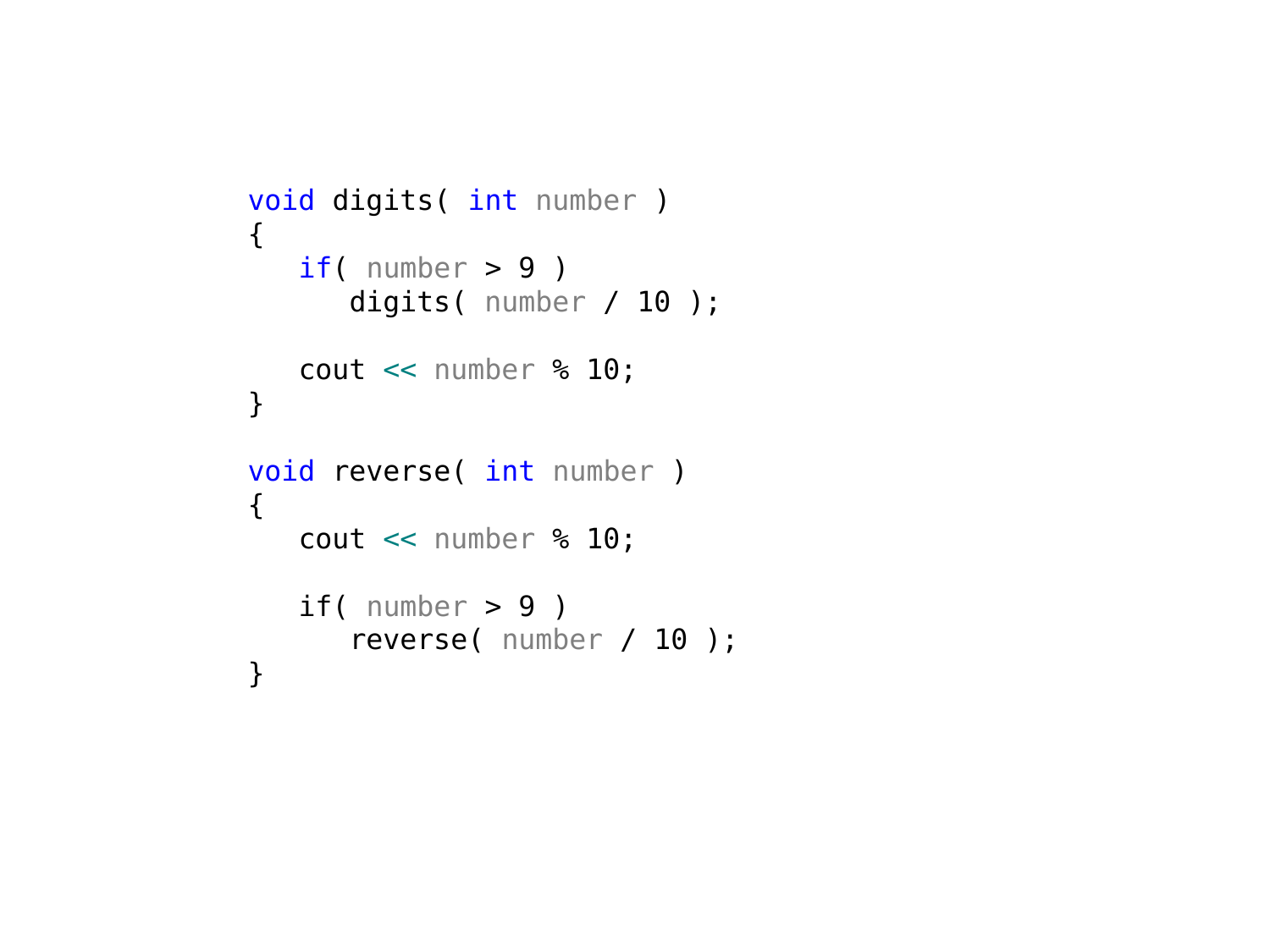

void digits( int number )
{
   if( number > 9 )
      digits( number / 10 );

   cout << number % 10;
}

void reverse( int number )
{
   cout << number % 10;

   if( number > 9 )
      reverse( number / 10 );
}